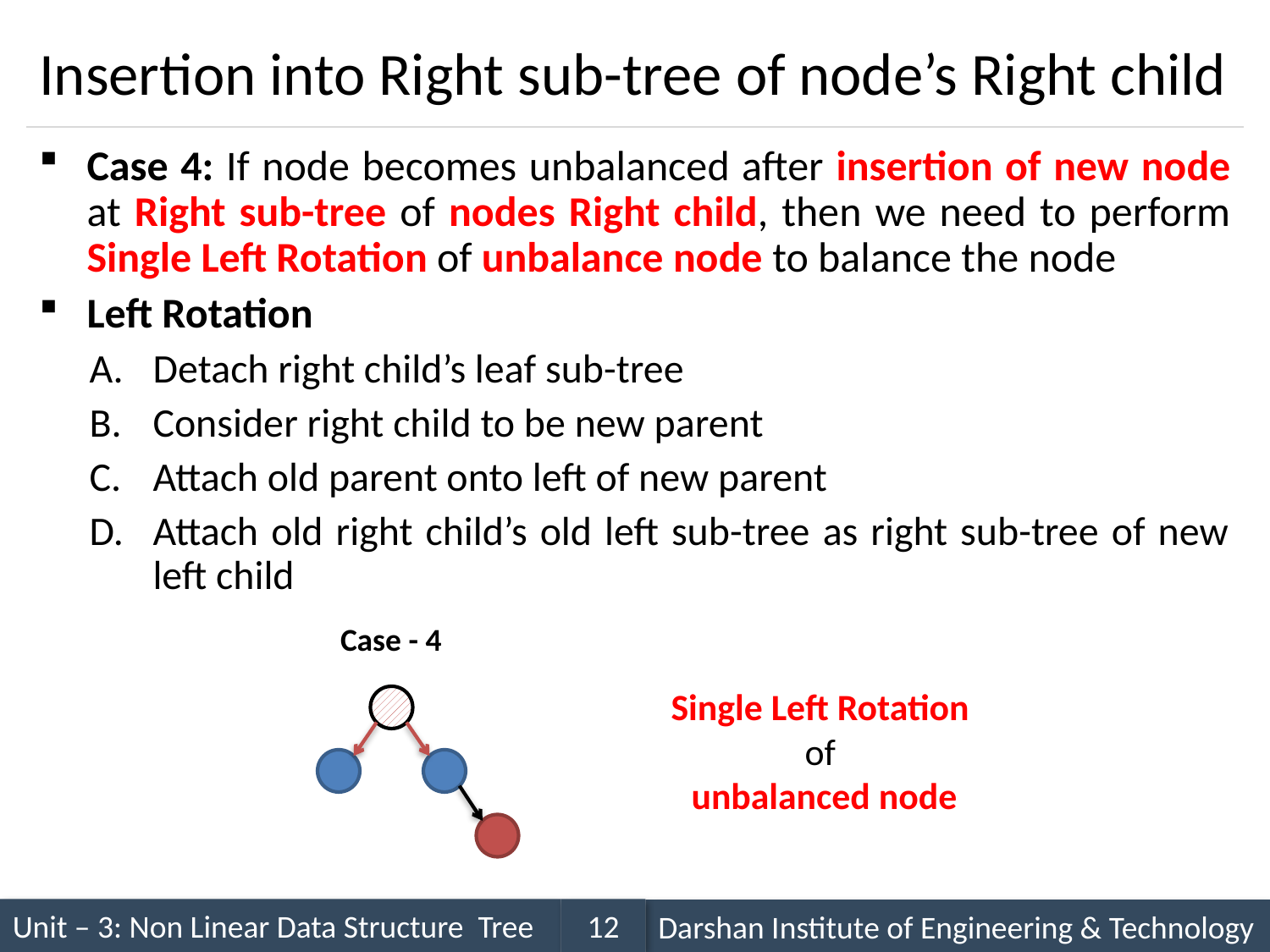

# Insertion into Right sub-tree of node’s Right child
Case 4: If node becomes unbalanced after insertion of new node at Right sub-tree of nodes Right child, then we need to perform Single Left Rotation of unbalance node to balance the node
Left Rotation
Detach right child’s leaf sub-tree
Consider right child to be new parent
Attach old parent onto left of new parent
Attach old right child’s old left sub-tree as right sub-tree of new left child

Case - 4
Single Left Rotation
of
unbalanced node